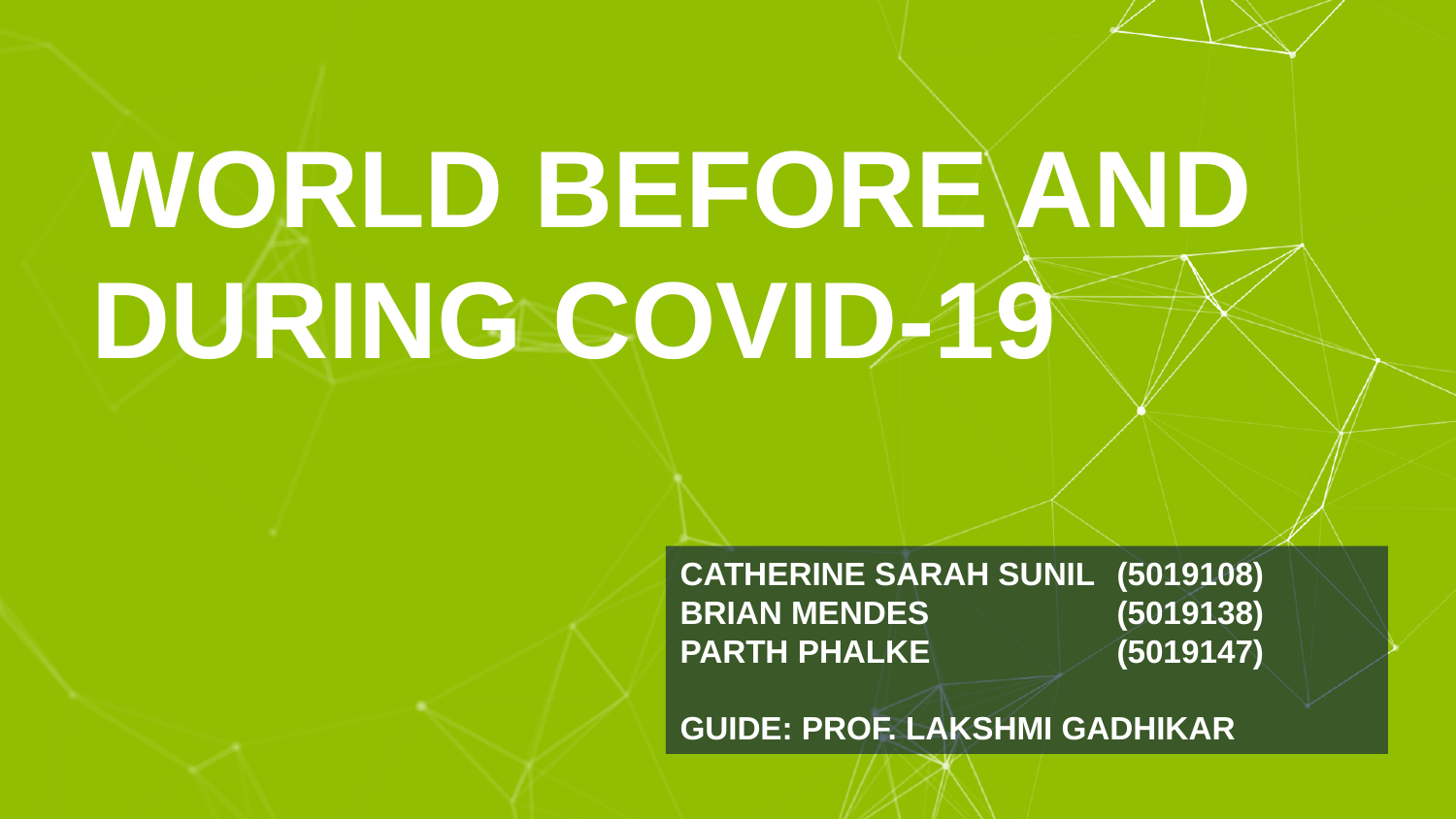

# World before and during Covid-19
Catherine Sarah Sunil	(5019108)
Brian Mendes 		(5019138)
Parth Phalke		(5019147)

Guide: Prof. Lakshmi Gadhikar